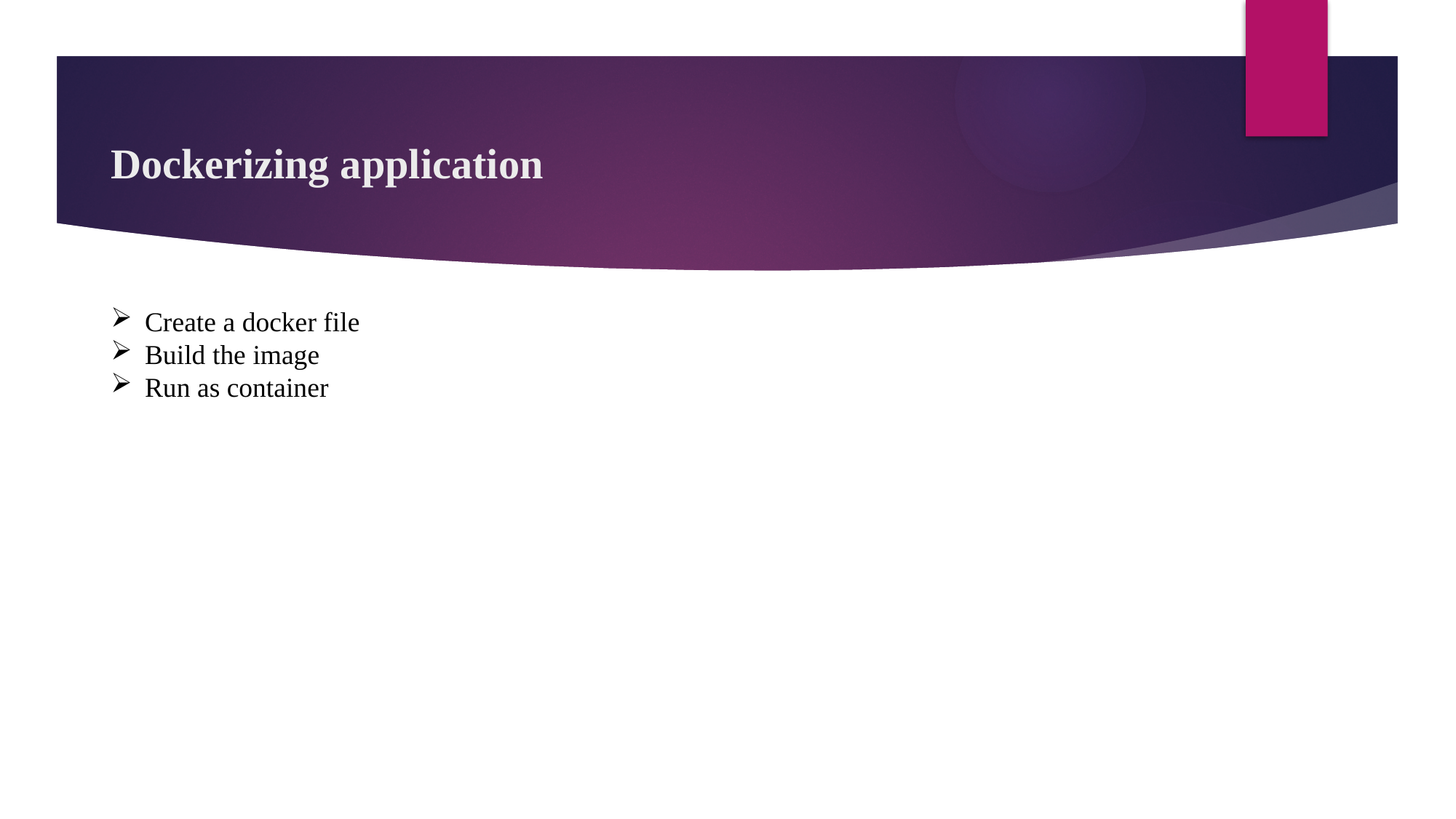

# Dockerizing application
Create a docker file
Build the image
Run as container